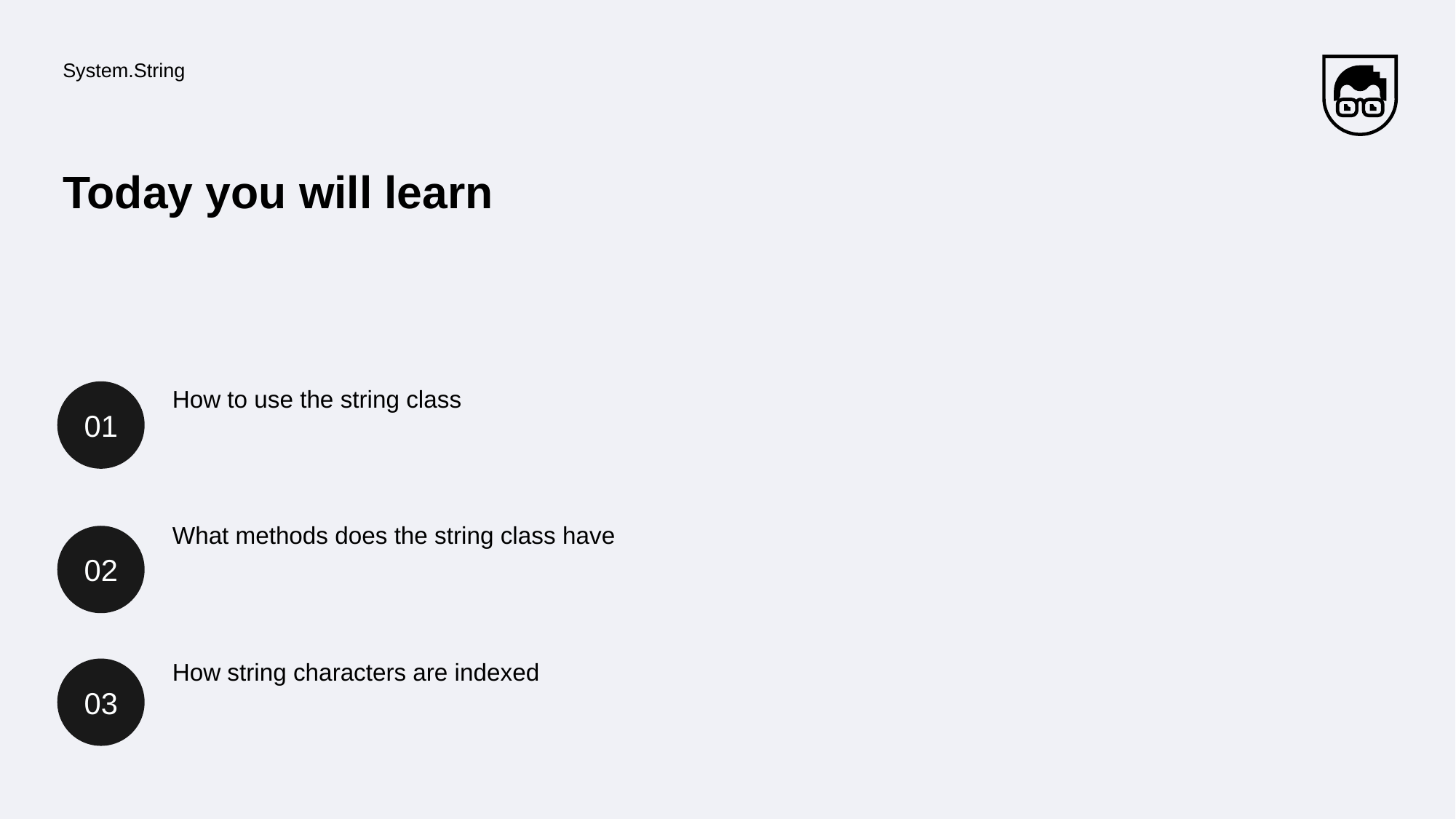

System.String
# Today you will learn

01
How to use the string class
What methods does the string class have

02
How string characters are indexed

03